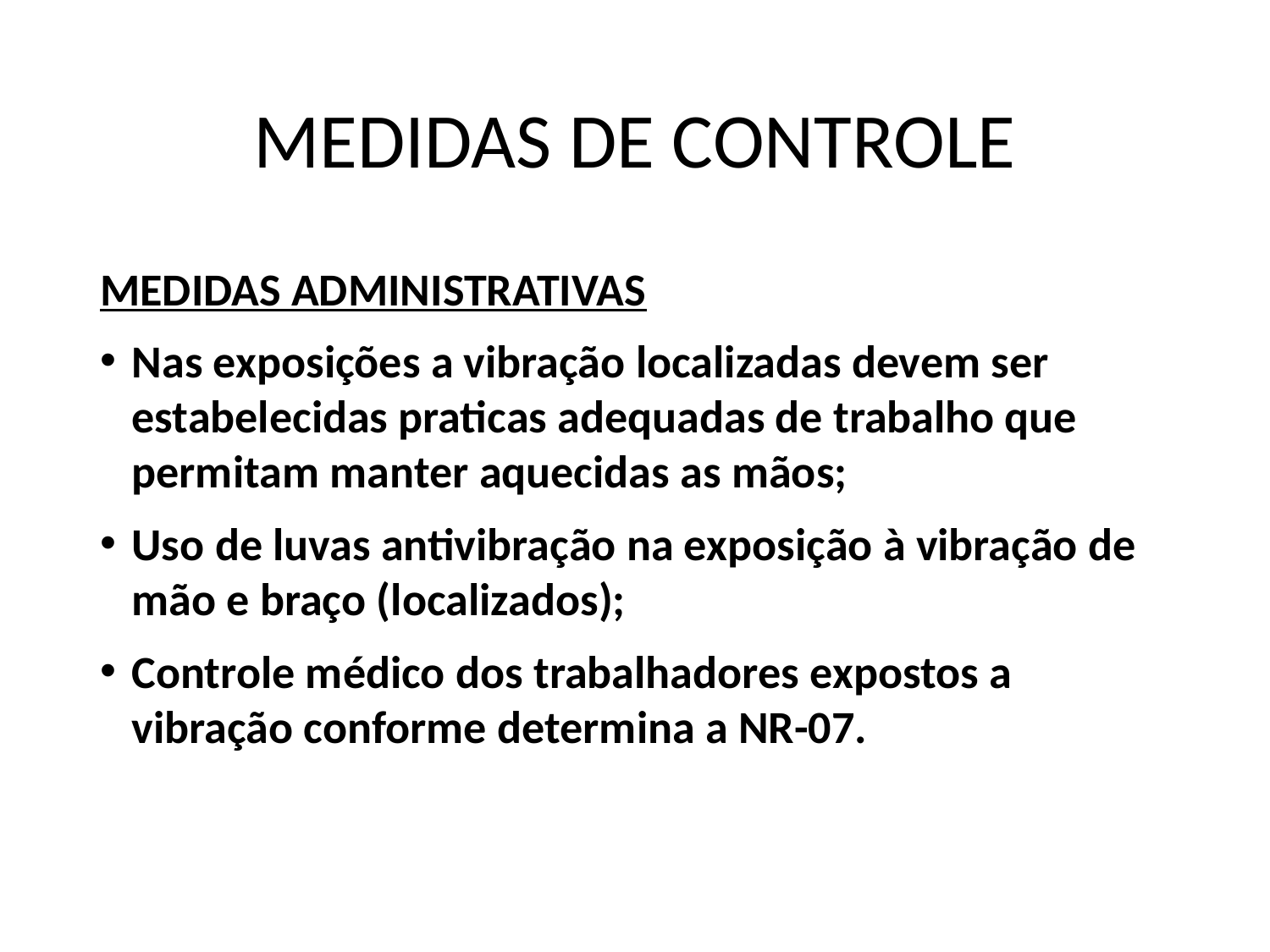

# MEDIDAS DE CONTROLE
MEDIDAS ADMINISTRATIVAS
Nas exposições a vibração localizadas devem ser estabelecidas praticas adequadas de trabalho que permitam manter aquecidas as mãos;
Uso de luvas antivibração na exposição à vibração de mão e braço (localizados);
Controle médico dos trabalhadores expostos a vibração conforme determina a NR-07.